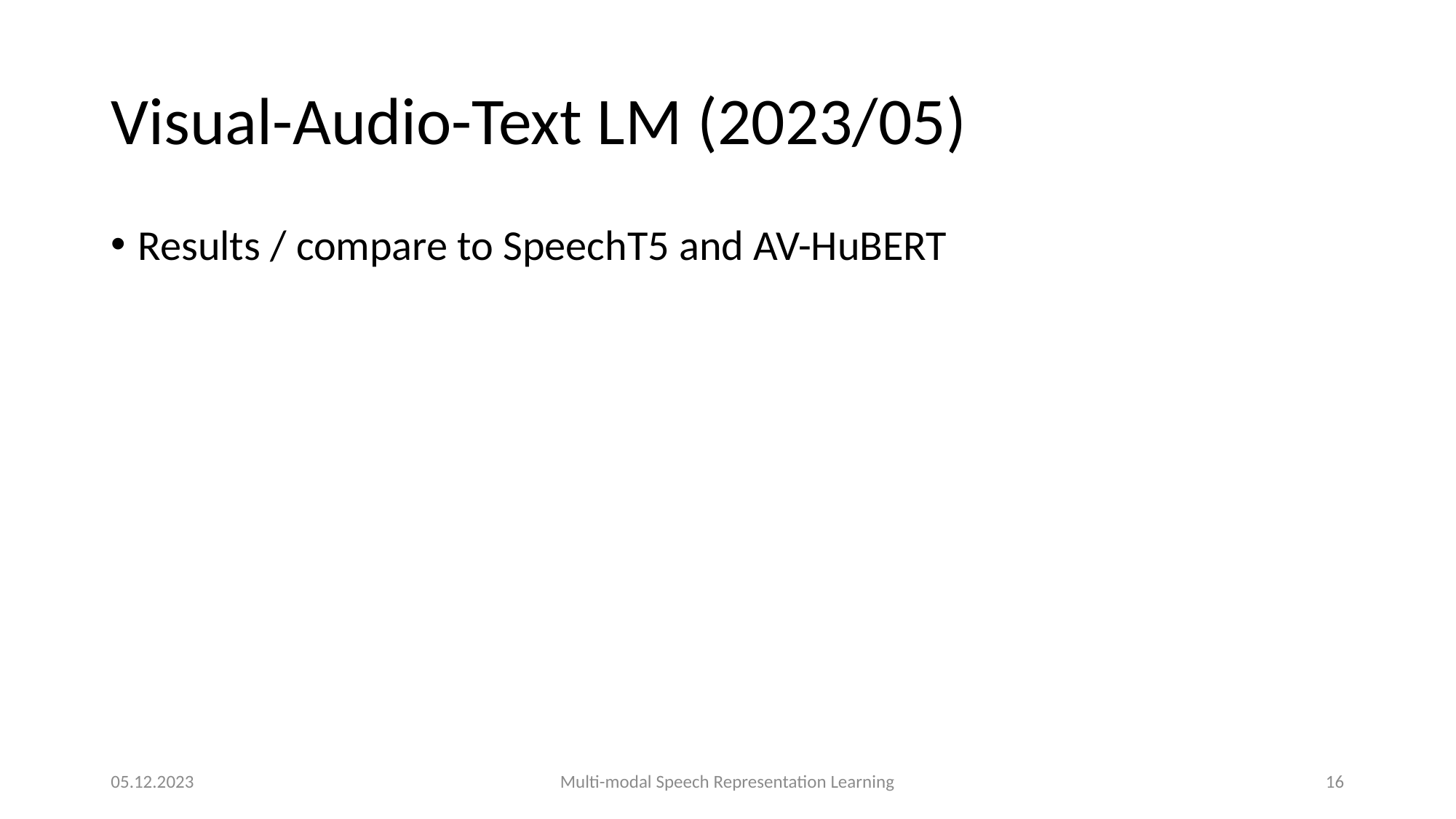

# Visual-Audio-Text LM (2023/05)
Results / compare to SpeechT5 and AV-HuBERT
05.12.2023
Multi-modal Speech Representation Learning
16